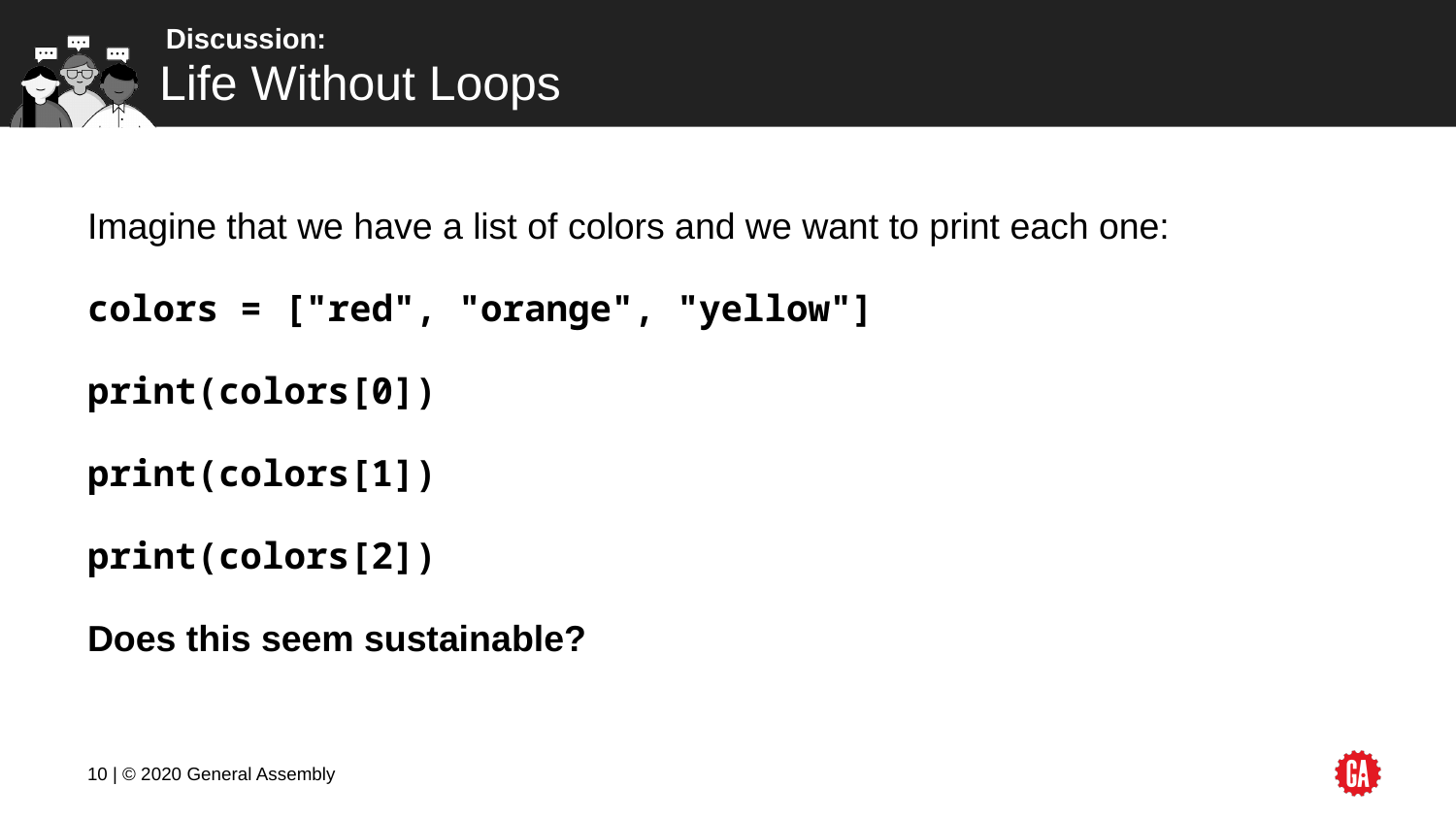

# Life Without Loops
Imagine that we have a list of colors and we want to print each one:
colors = ["red", "orange", "yellow"]
print(colors[0])
print(colors[1])
print(colors[2])
Does this seem sustainable?
10 | © 2020 General Assembly